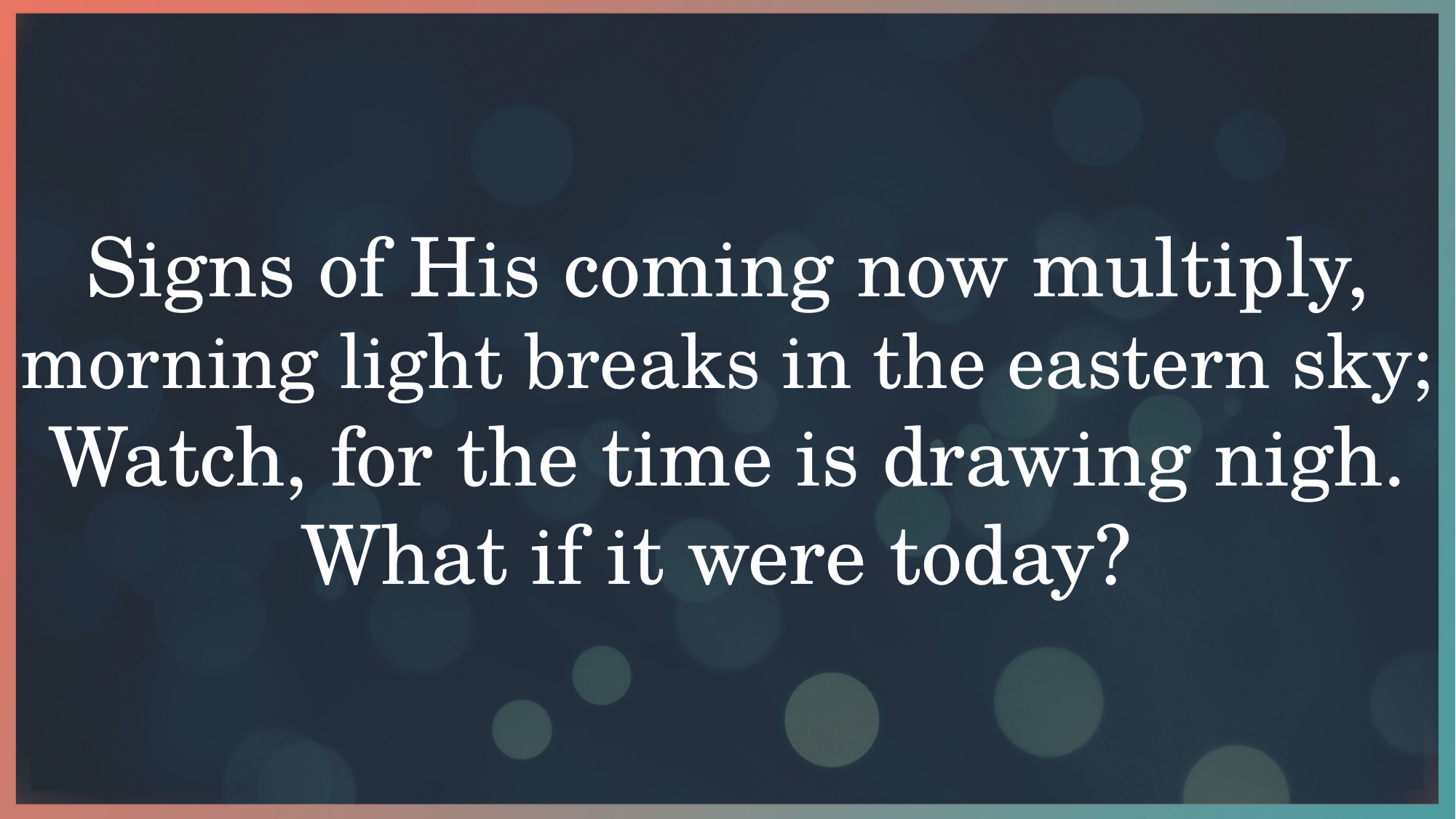

Signs of His coming now multiply, morning light breaks in the eastern sky;
Watch, for the time is drawing nigh. What if it were today?